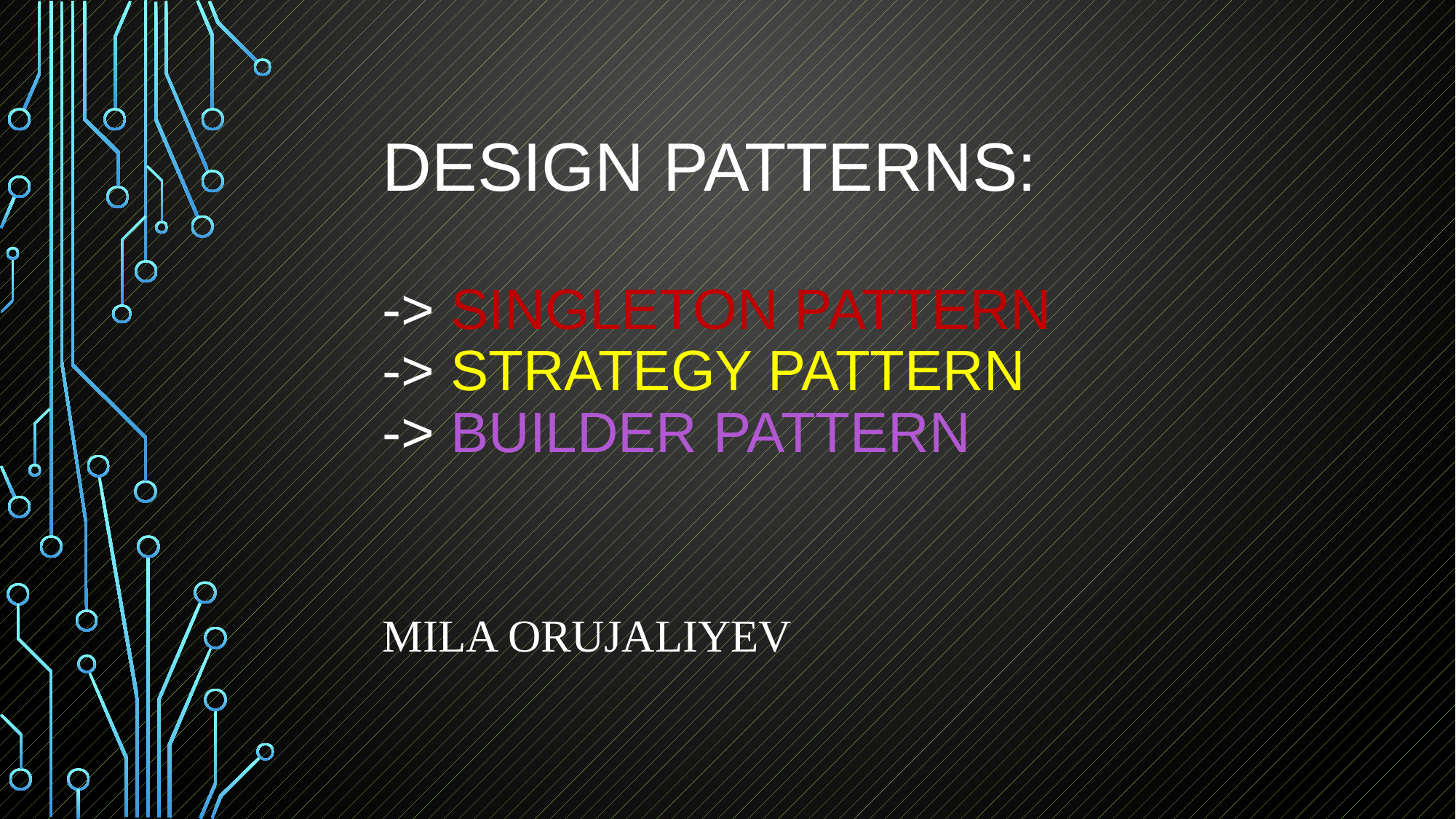

# Design Patterns: -> Singleton Pattern -> Strategy Pattern -> Builder Pattern Mila Orujaliyev